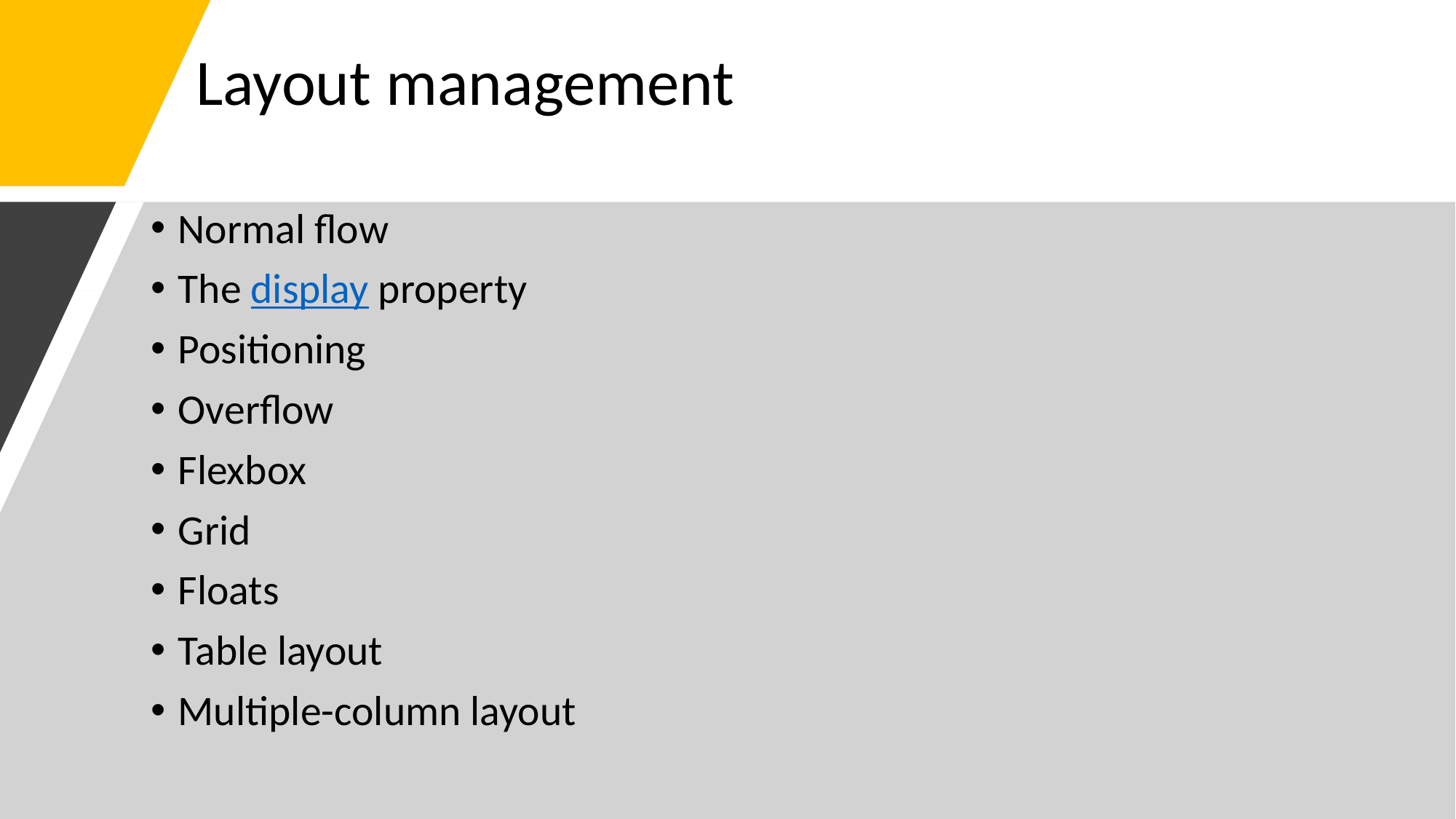

# Layout management
Normal flow
The display property
Positioning
Overflow
Flexbox
Grid
Floats
Table layout
Multiple-column layout